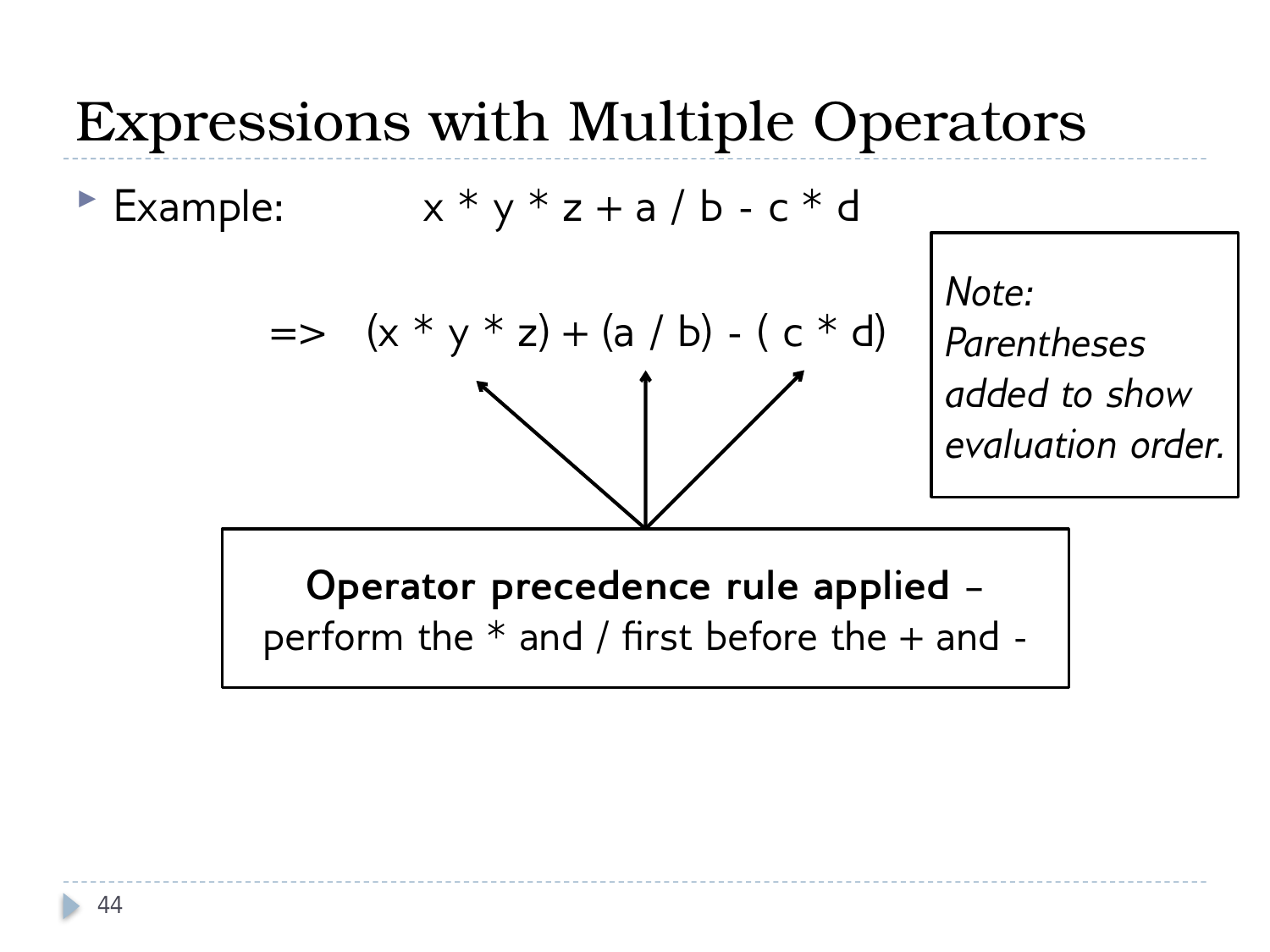

# Expressions with Multiple Operators
Example: 	    x * y * z + a / b - c * d

Note: Parentheses added to show evaluation order.
 =>   (x * y * z) + (a / b) - ( c * d)
Operator precedence rule applied – perform the * and / first before the + and -
44